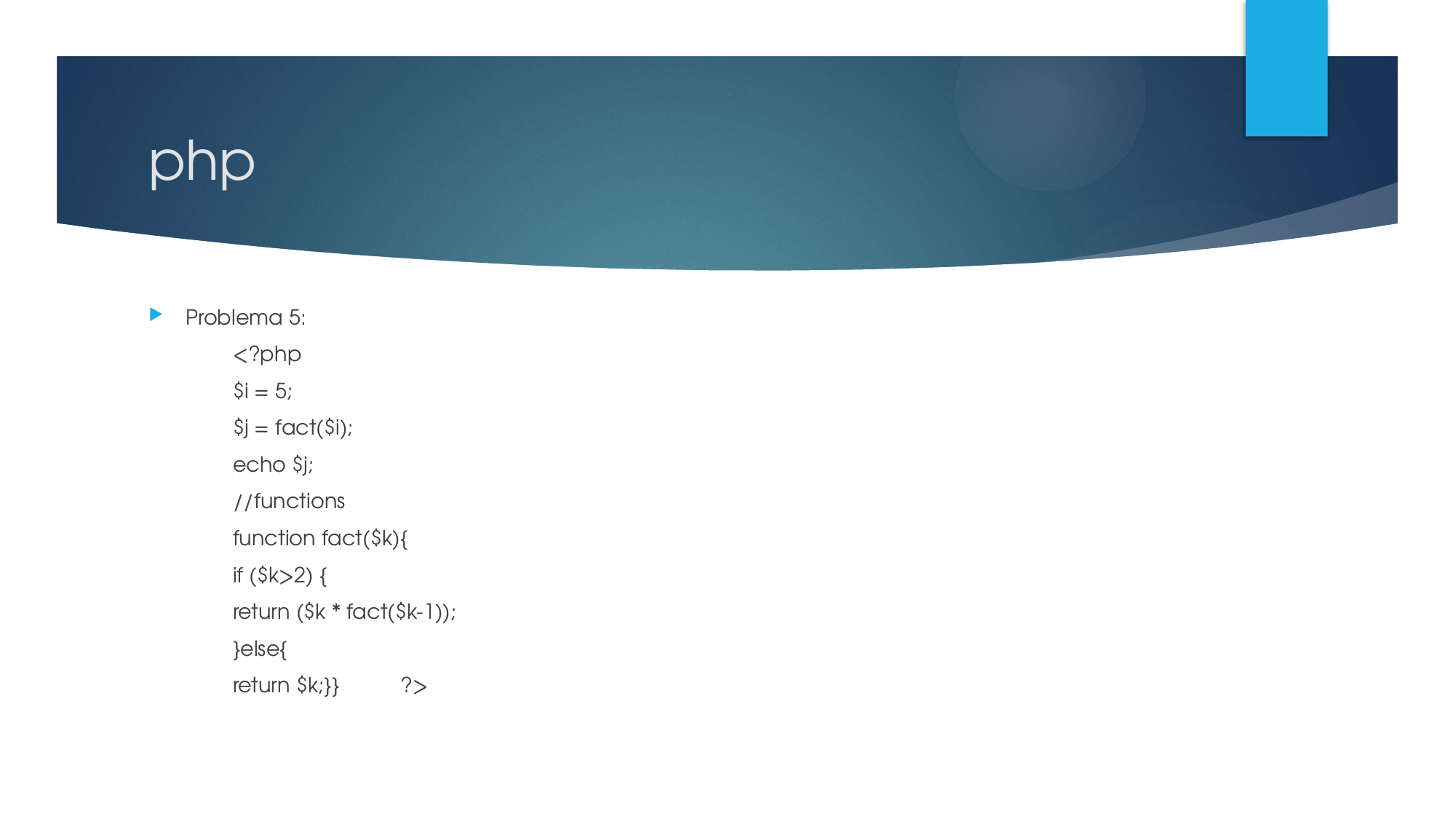

# php
Problema 5:
	<?php
		$i = 5;
		$j = fact($i);
		echo $j;
		//functions
		function fact($k){
			if ($k>2) {
					return ($k * fact($k-1));
				}else{
					return $k;}}	?>